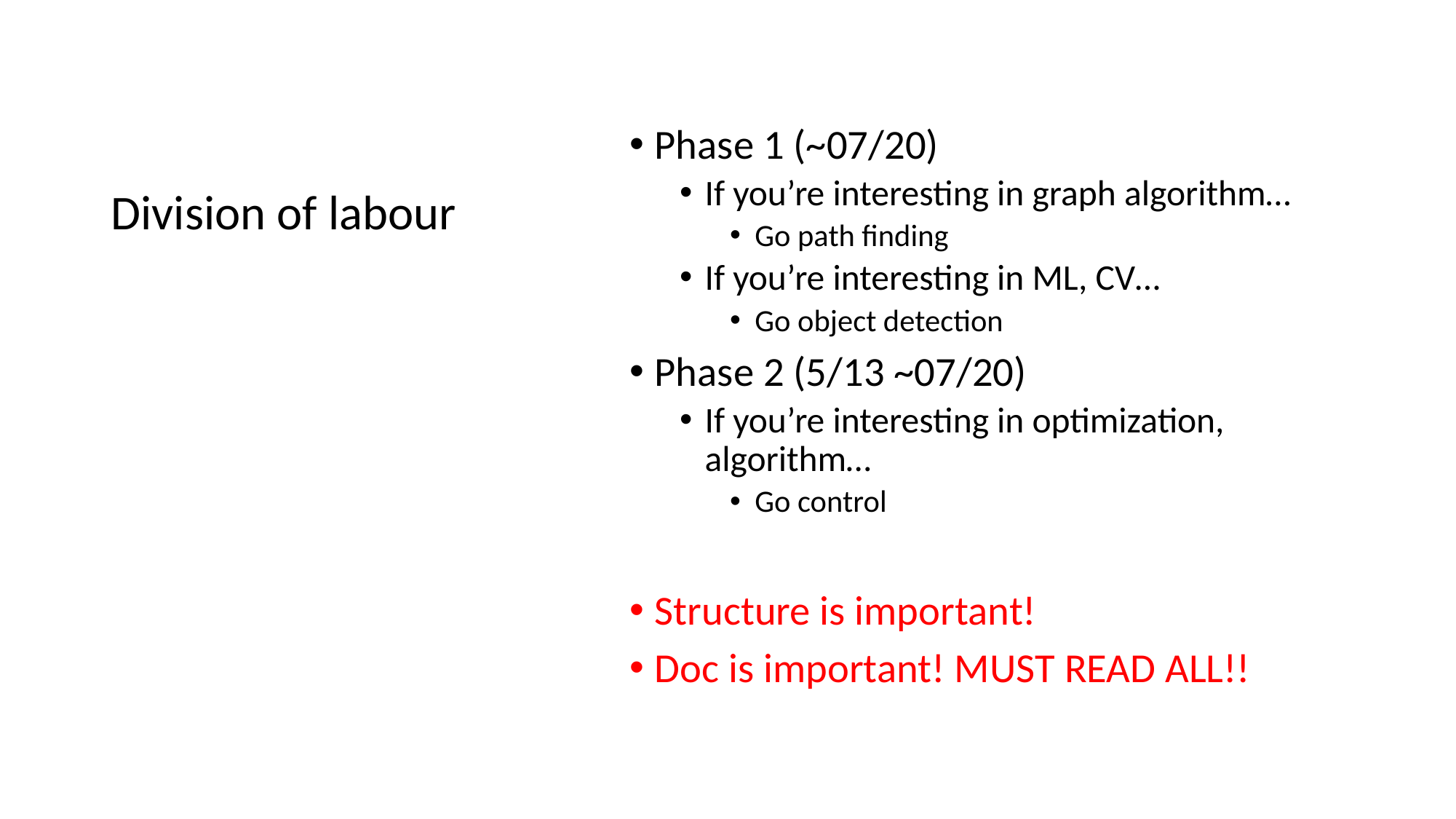

# Division of labour
Phase 1 (~07/20)
If you’re interesting in graph algorithm…
Go path finding
If you’re interesting in ML, CV…
Go object detection
Phase 2 (5/13 ~07/20)
If you’re interesting in optimization, algorithm…
Go control

Structure is important!
Doc is important! MUST READ ALL!!